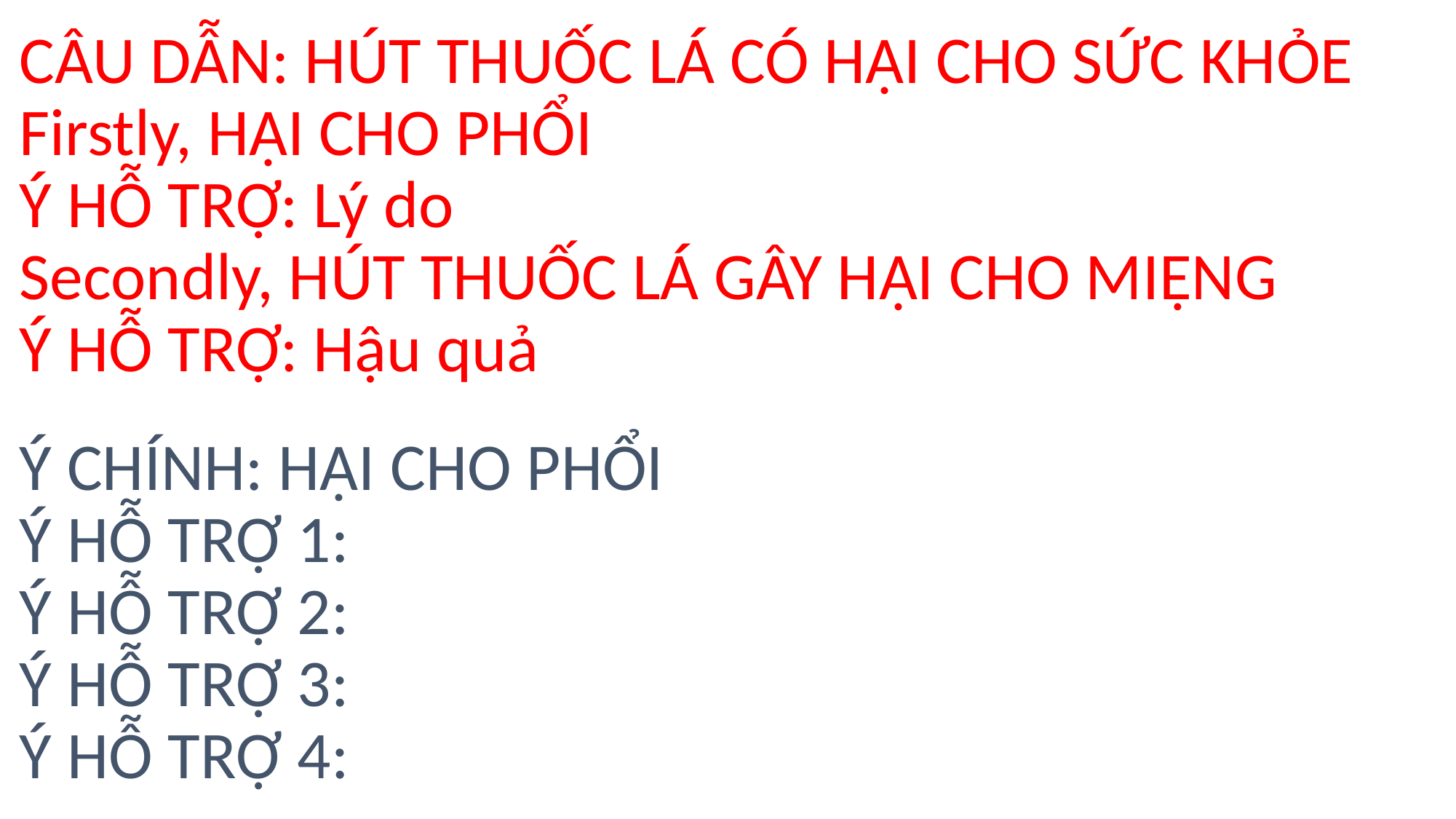

# CÂU DẪN: HÚT THUỐC LÁ CÓ HẠI CHO SỨC KHỎE Firstly, HẠI CHO PHỔI Ý HỖ TRỢ: Lý do Secondly, HÚT THUỐC LÁ GÂY HẠI CHO MIỆNG Ý HỖ TRỢ: Hậu quả
Ý CHÍNH: HẠI CHO PHỔI
Ý HỖ TRỢ 1:
Ý HỖ TRỢ 2:
Ý HỖ TRỢ 3:
Ý HỖ TRỢ 4: